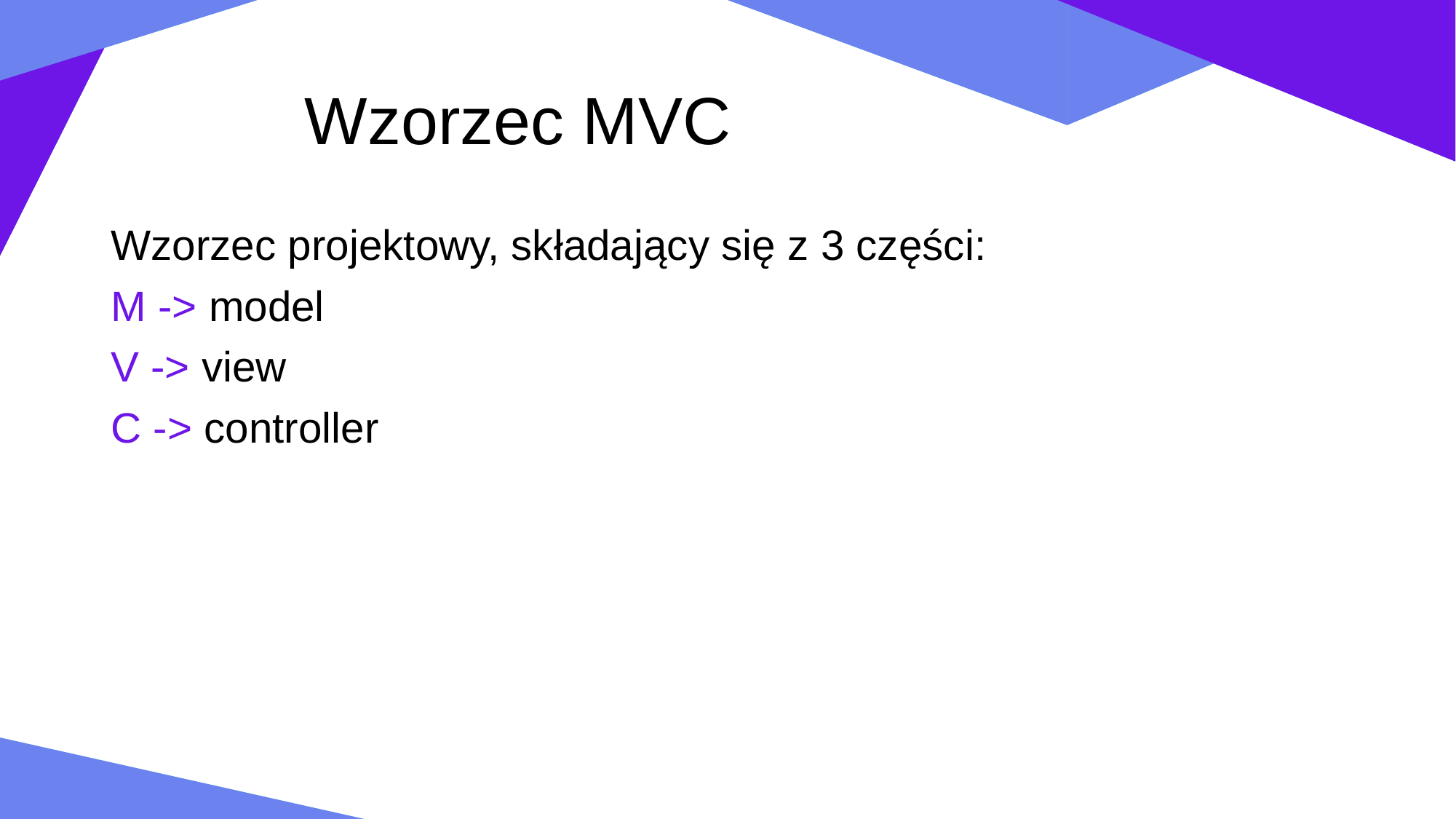

# Wzorzec MVC
Wzorzec projektowy, składający się z 3 części:
M -> model
V -> view
C -> controller